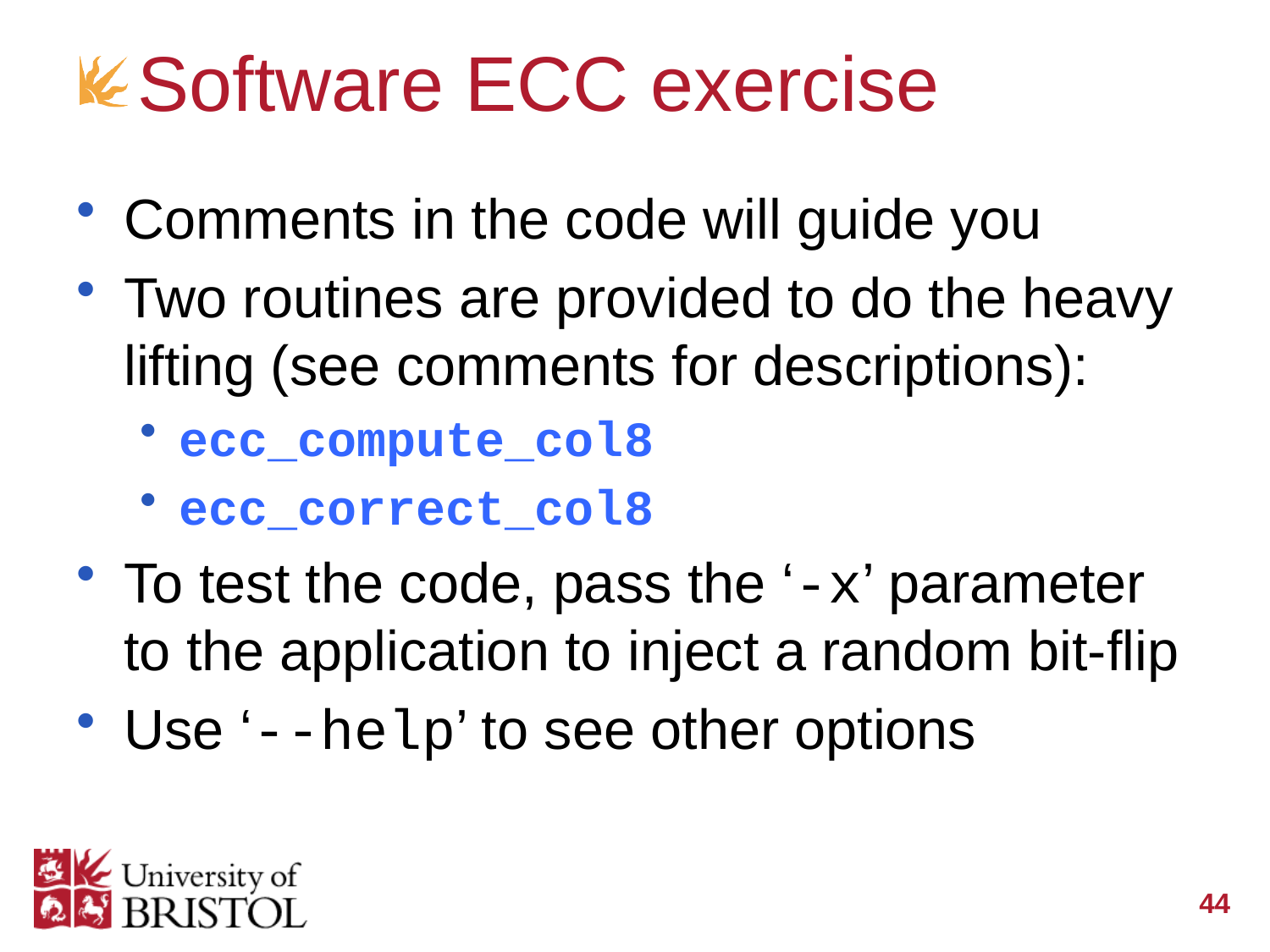

# Software ECC exercise
Comments in the code will guide you
Two routines are provided to do the heavy lifting (see comments for descriptions):
ecc_compute_col8
ecc_correct_col8
To test the code, pass the ‘-x’ parameter to the application to inject a random bit-flip
Use ‘--help’ to see other options
44